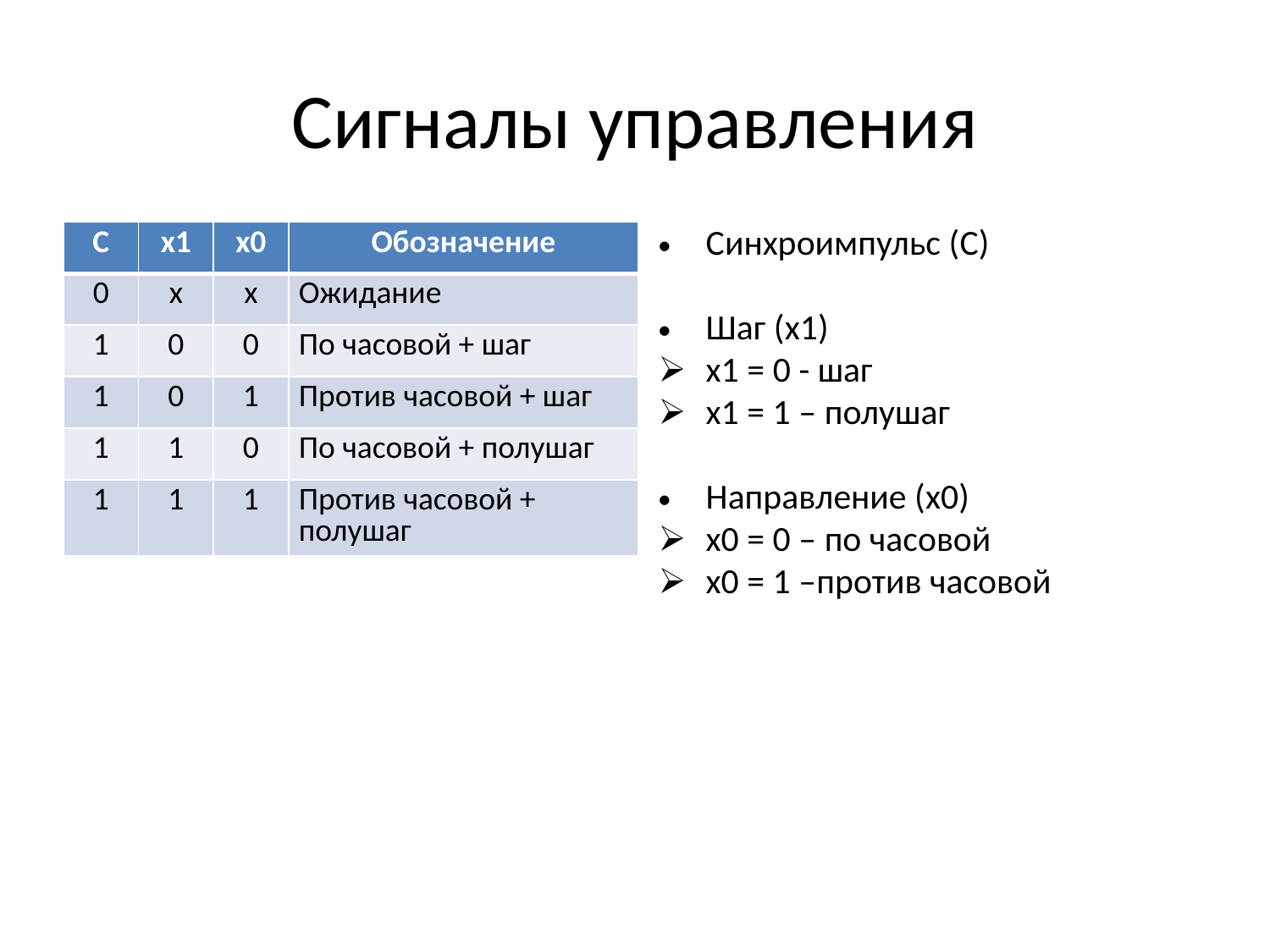

# Сигналы управления
| C | x1 | x0 | Обозначение |
| --- | --- | --- | --- |
| 0 | x | x | Ожидание |
| 1 | 0 | 0 | По часовой + шаг |
| 1 | 0 | 1 | Против часовой + шаг |
| 1 | 1 | 0 | По часовой + полушаг |
| 1 | 1 | 1 | Против часовой + полушаг |
Синхроимпульс (C)

Шаг (x1)
x1 = 0 - шаг
x1 = 1 – полушаг

Направление (x0)
x0 = 0 – по часовой
x0 = 1 –против часовой